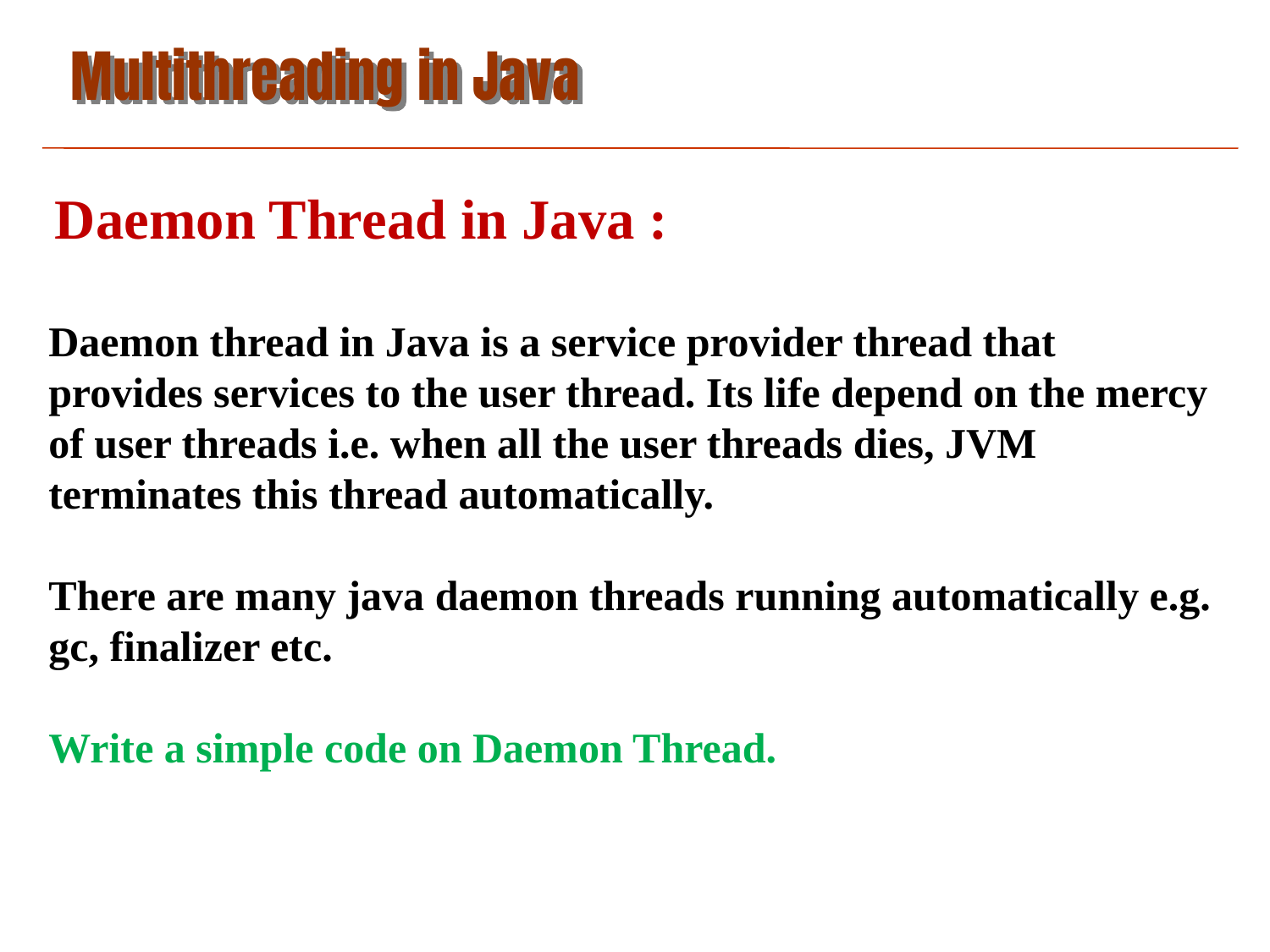

Multithreading in Java

Daemon Thread in Java :

Daemon thread in Java is a service provider thread that provides services to the user thread. Its life depend on the mercy of user threads i.e. when all the user threads dies, JVM terminates this thread automatically.

There are many java daemon threads running automatically e.g. gc, finalizer etc.

Write a simple code on Daemon Thread.